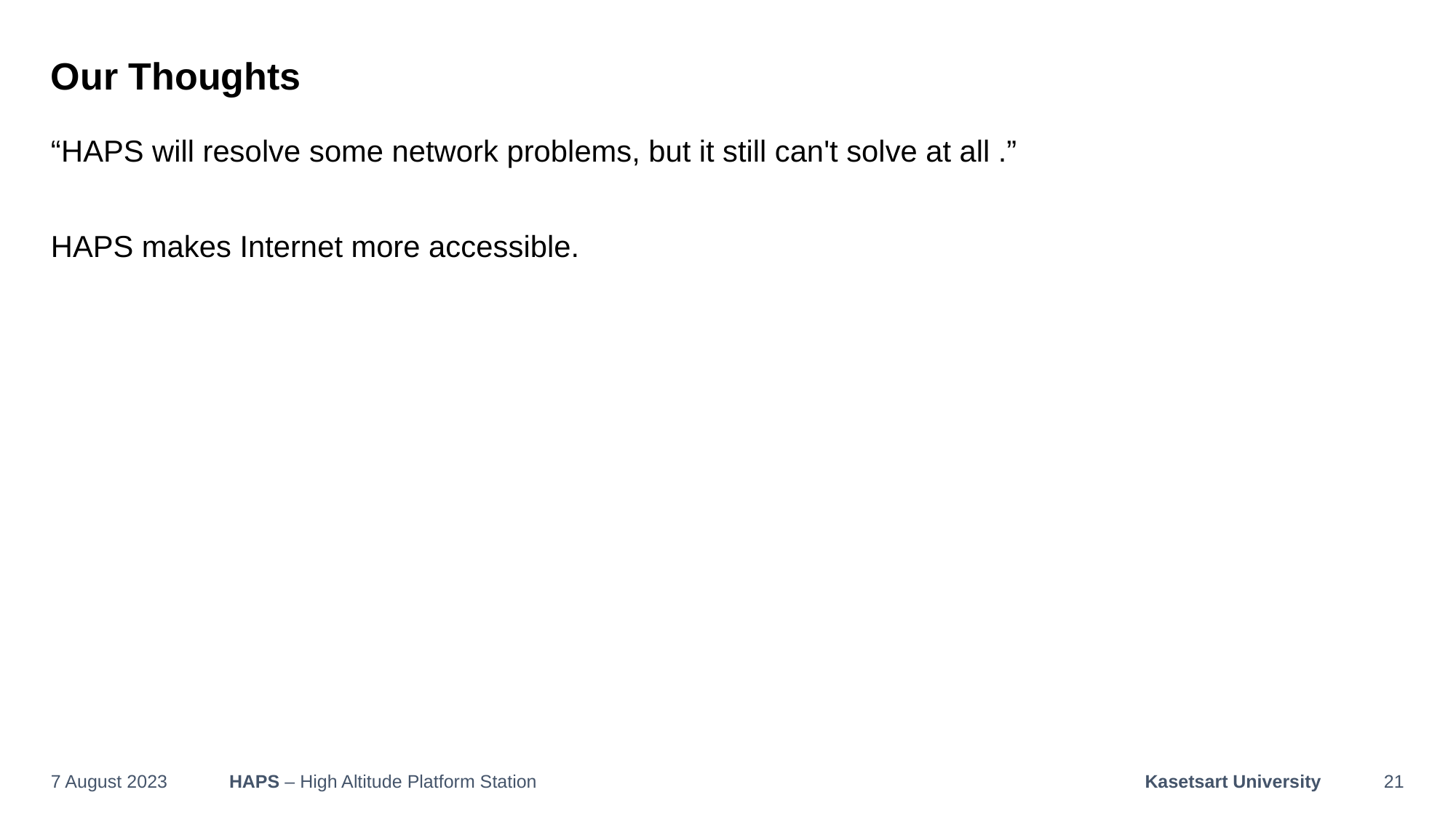

# Our Thoughts
“HAPS will resolve some network problems, but it still can't solve at all .”

HAPS makes Internet more accessible.

21
7 August 2023
HAPS – High Altitude Platform Station	Kasetsart University